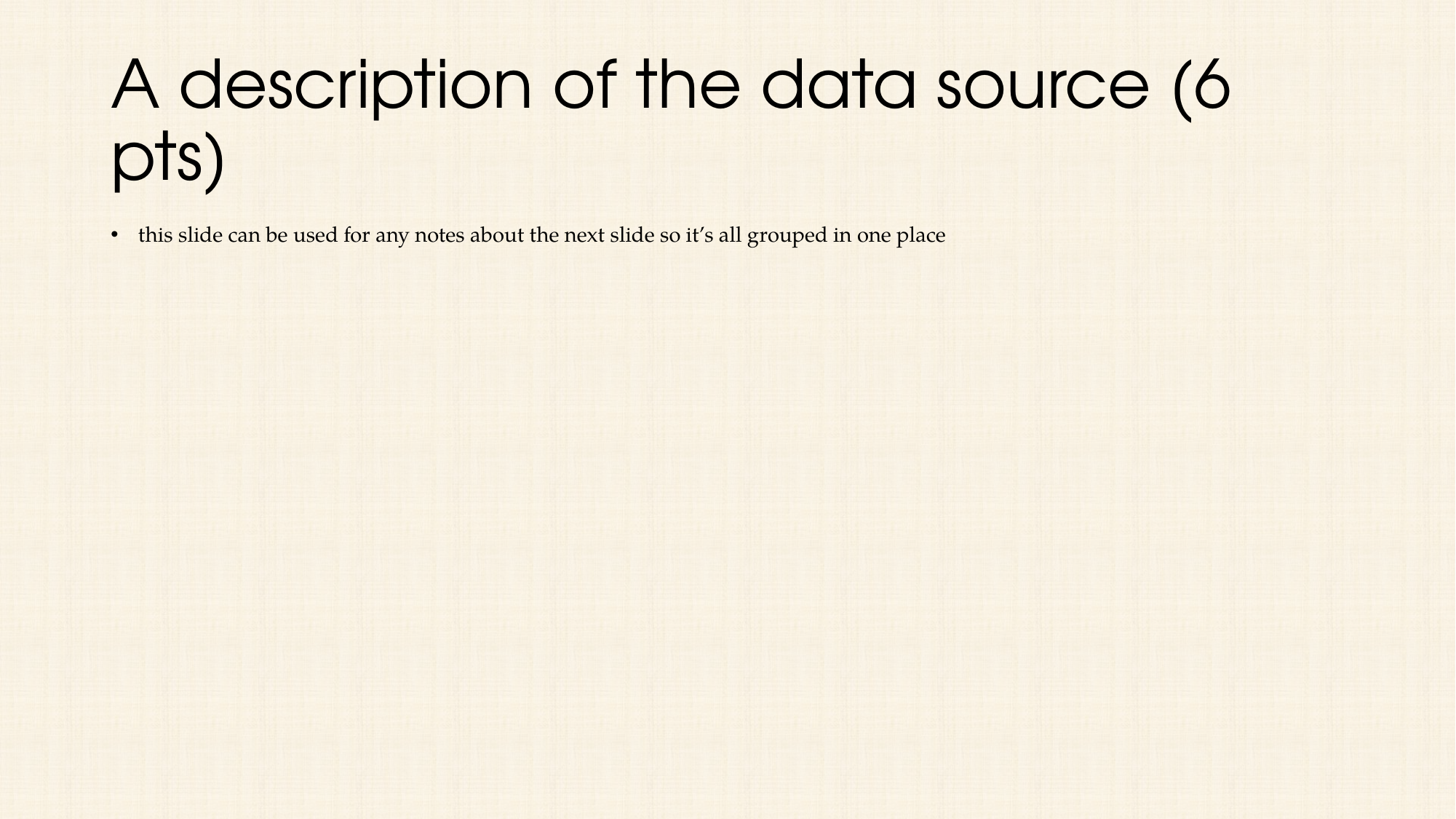

# A description of the data source (6 pts)
this slide can be used for any notes about the next slide so it’s all grouped in one place